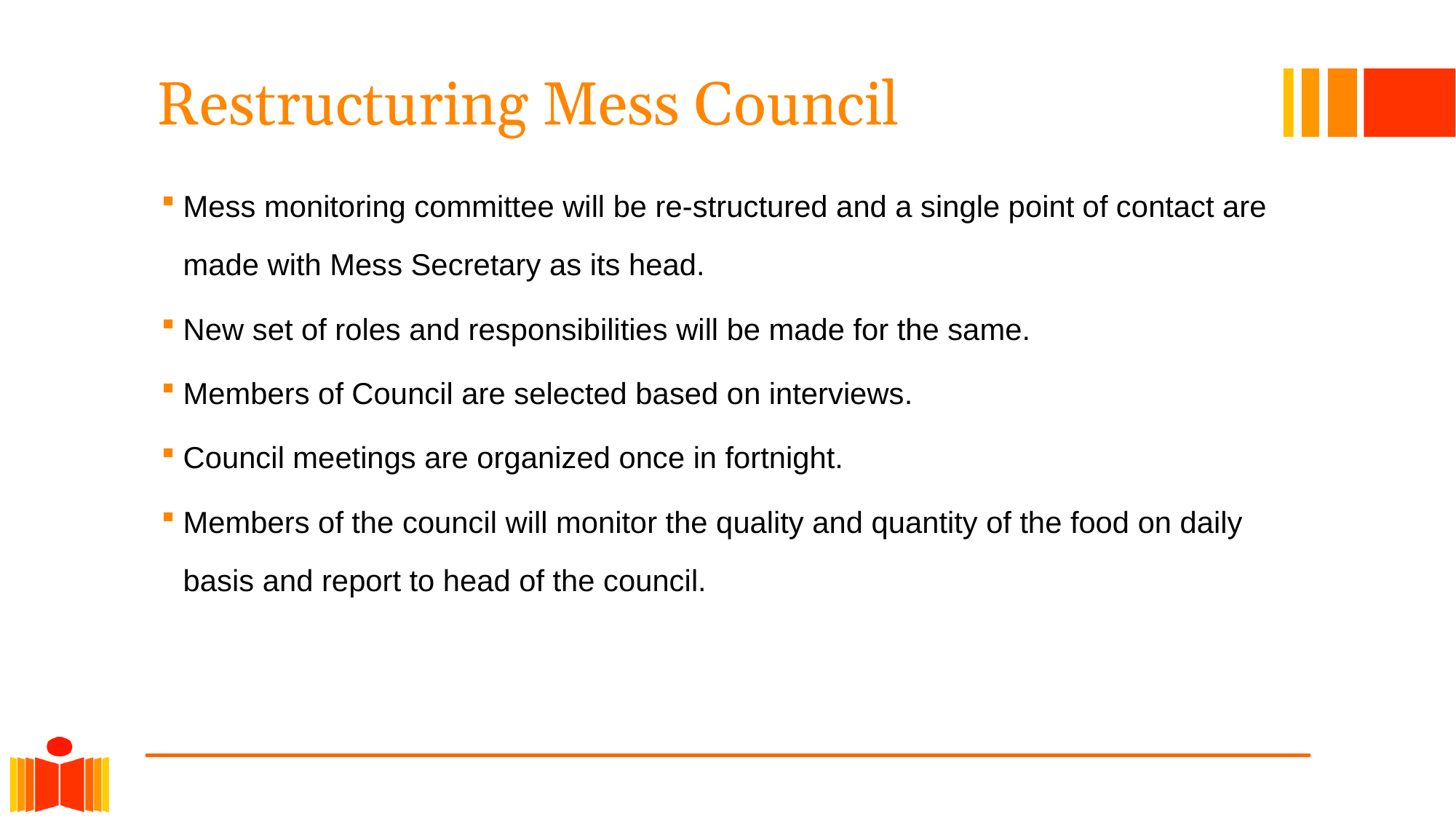

# Restructuring Mess Council
Mess monitoring committee will be re-structured and a single point of contact are made with Mess Secretary as its head.
New set of roles and responsibilities will be made for the same.
Members of Council are selected based on interviews.
Council meetings are organized once in fortnight.
Members of the council will monitor the quality and quantity of the food on daily basis and report to head of the council.